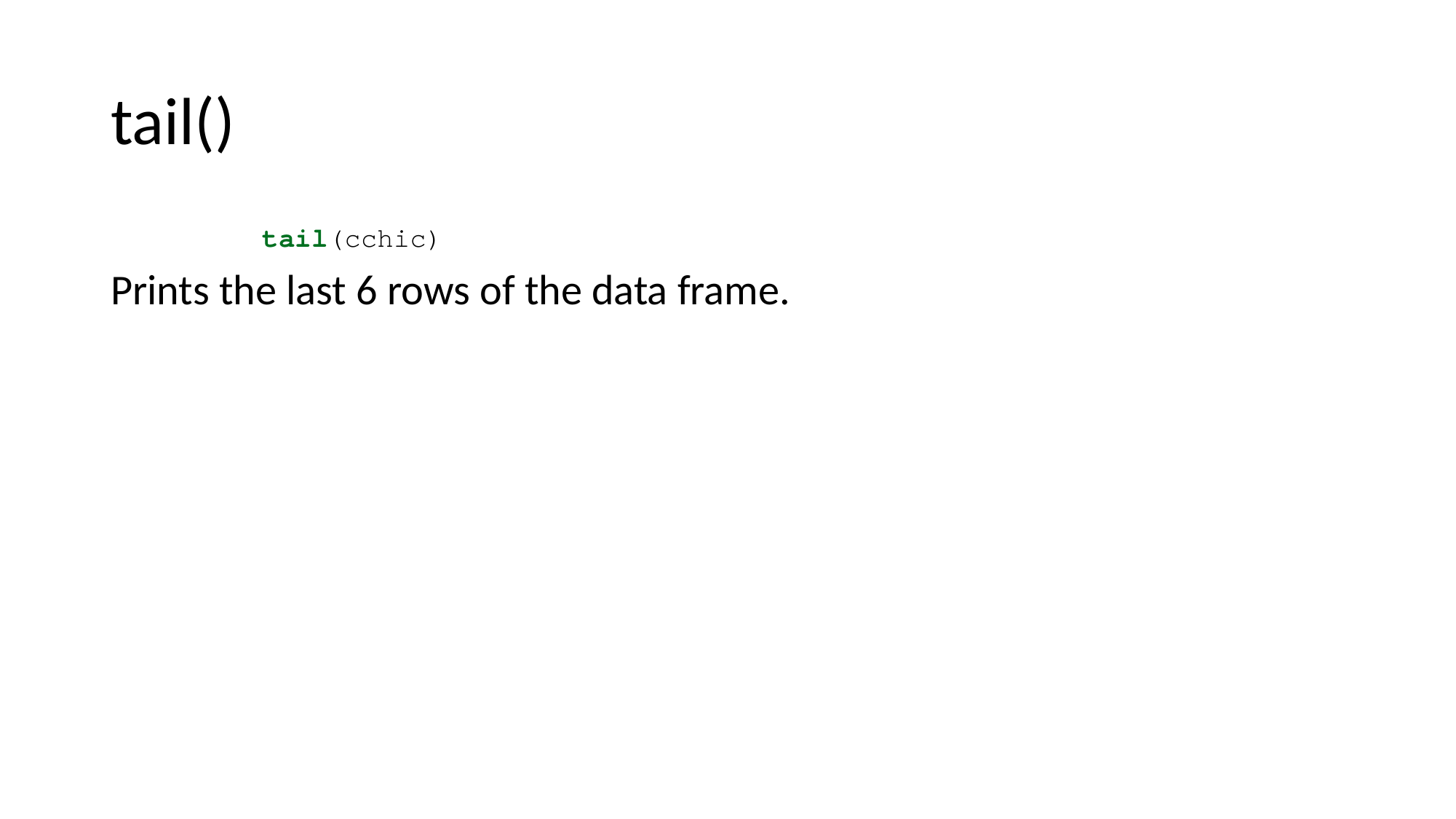

# tail()
tail(cchic)
Prints the last 6 rows of the data frame.